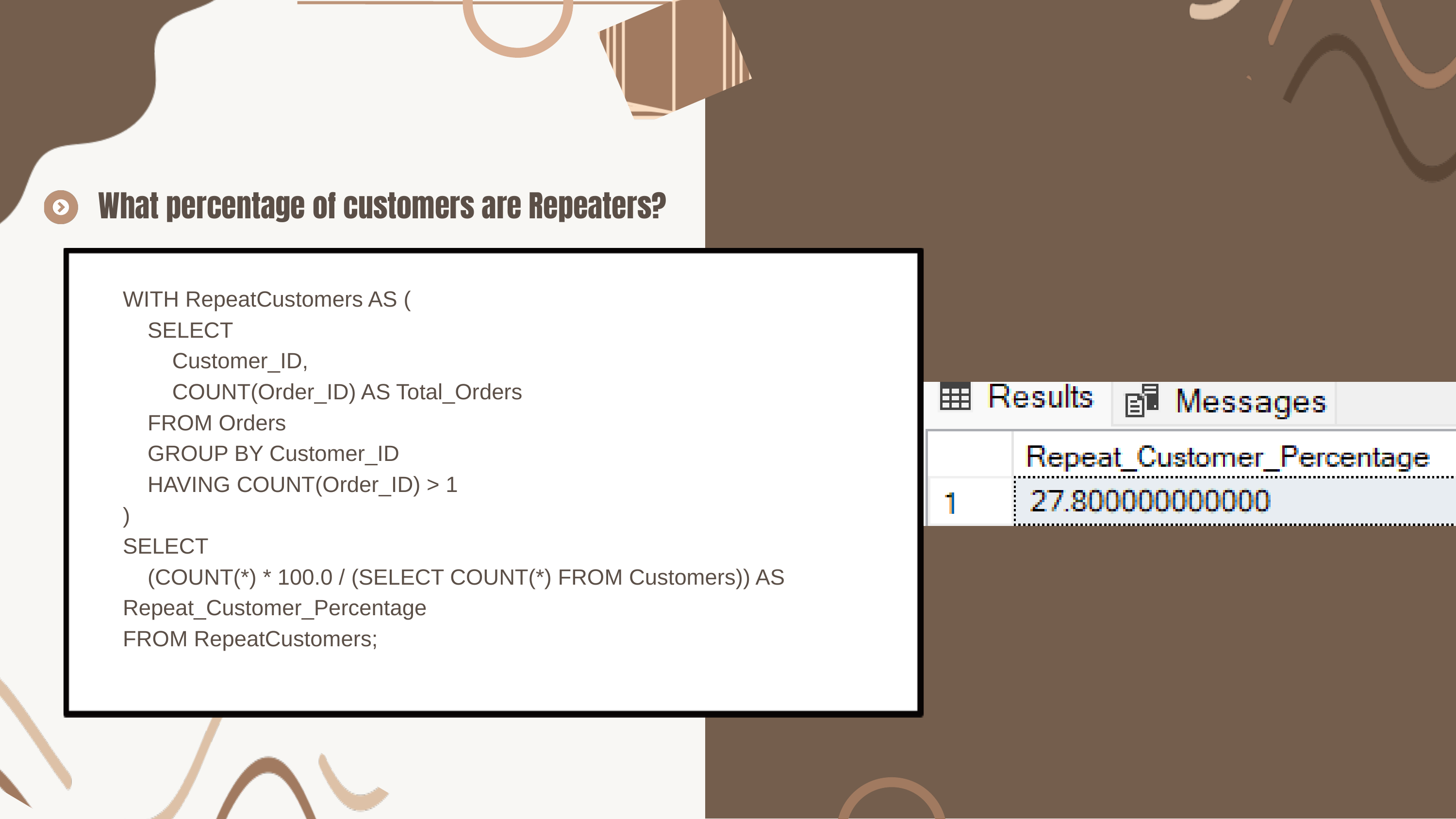

What percentage of customers are Repeaters?

WITH RepeatCustomers AS (
    SELECT
        Customer_ID,
        COUNT(Order_ID) AS Total_Orders
    FROM Orders
    GROUP BY Customer_ID
    HAVING COUNT(Order_ID) > 1
)
SELECT
    (COUNT(*) * 100.0 / (SELECT COUNT(*) FROM Customers)) AS Repeat_Customer_Percentage
FROM RepeatCustomers;